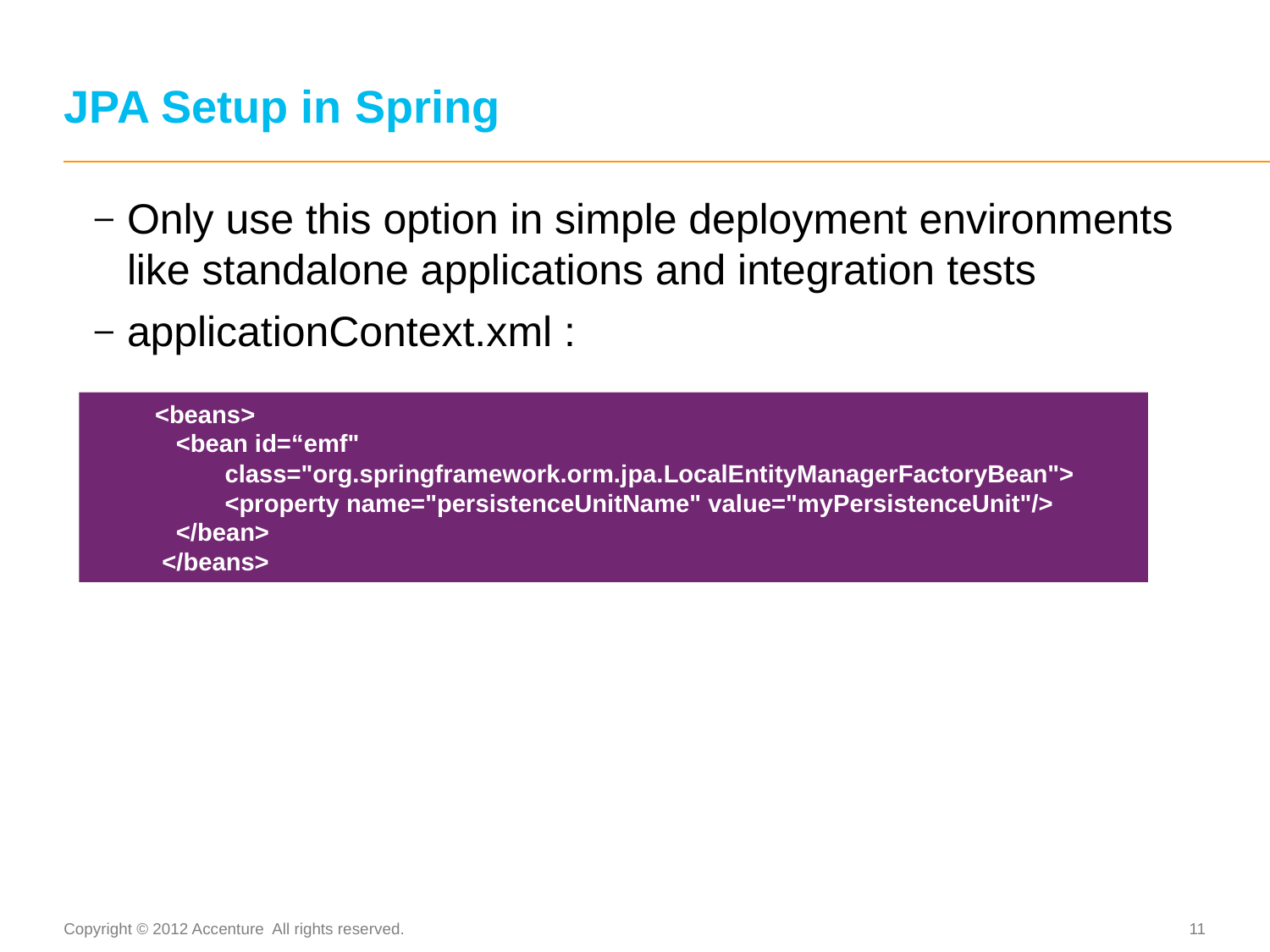

# JPA Setup in Spring
Only use this option in simple deployment environments like standalone applications and integration tests
applicationContext.xml :

<beans>
   <bean id=“emf"
          class="org.springframework.orm.jpa.LocalEntityManagerFactoryBean">
          <property name="persistenceUnitName" value="myPersistenceUnit"/>
   </bean>
 </beans>